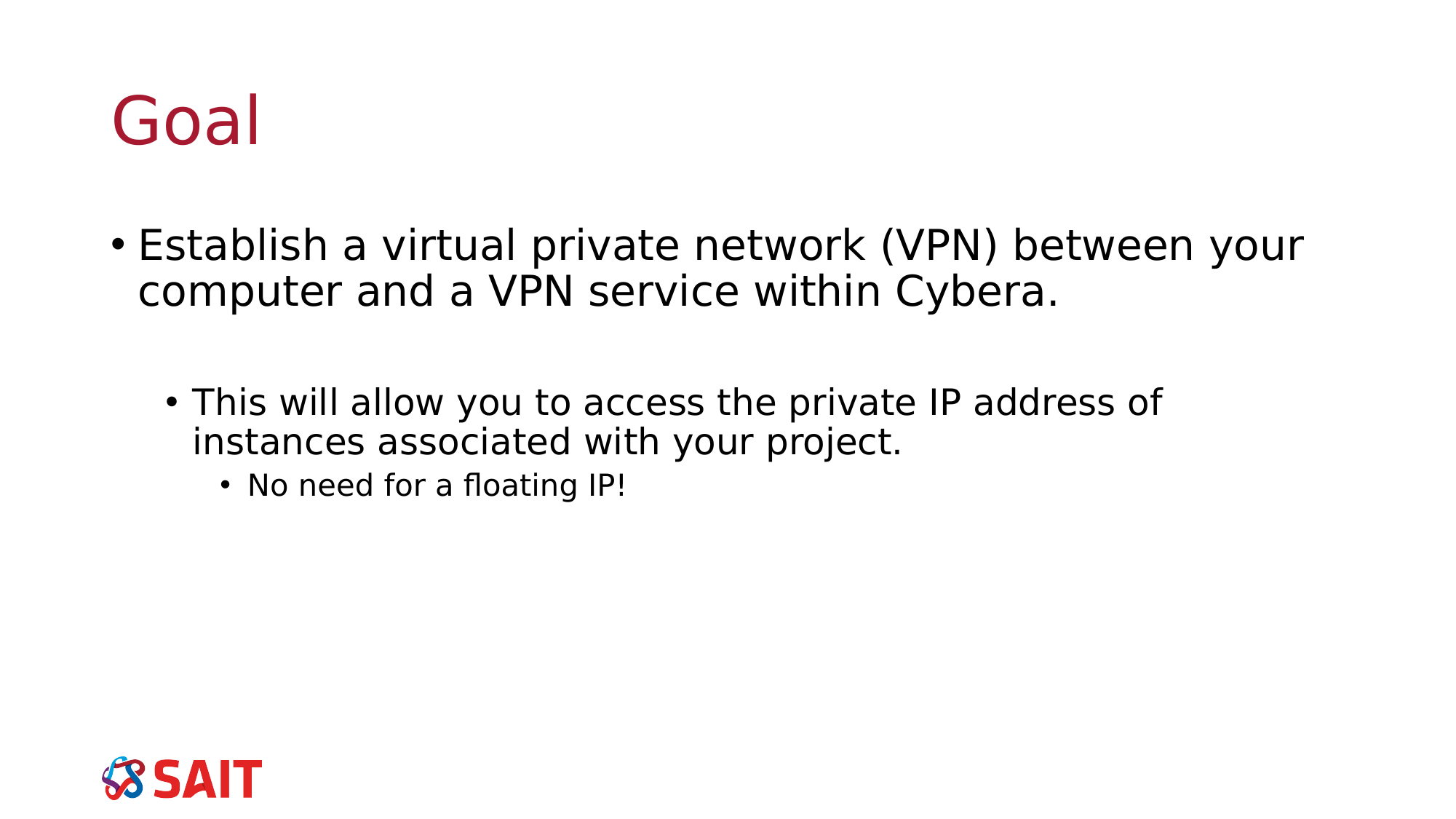

# Goal
Establish a virtual private network (VPN) between your computer and a VPN service within Cybera.

This will allow you to access the private IP address of instances associated with your project.
No need for a floating IP!